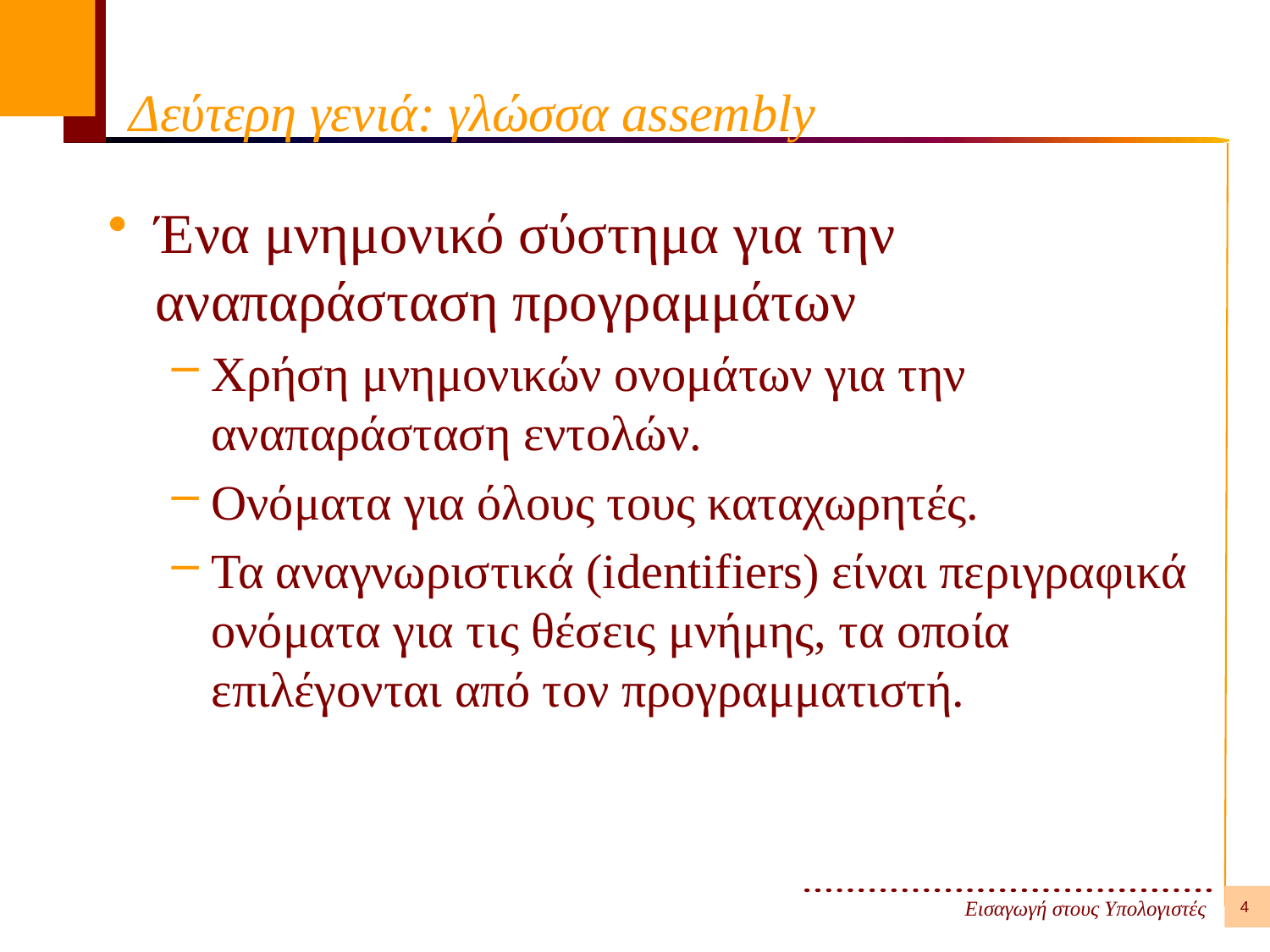

# Δεύτερη γενιά: γλώσσα assembly
Ένα μνημονικό σύστημα για την αναπαράσταση προγραμμάτων
Χρήση μνημονικών ονομάτων για την αναπαράσταση εντολών.
Ονόματα για όλους τους καταχωρητές.
Τα αναγνωριστικά (identifiers) είναι περιγραφικά ονόματα για τις θέσεις μνήμης, τα οποία επιλέγονται από τον προγραμματιστή.